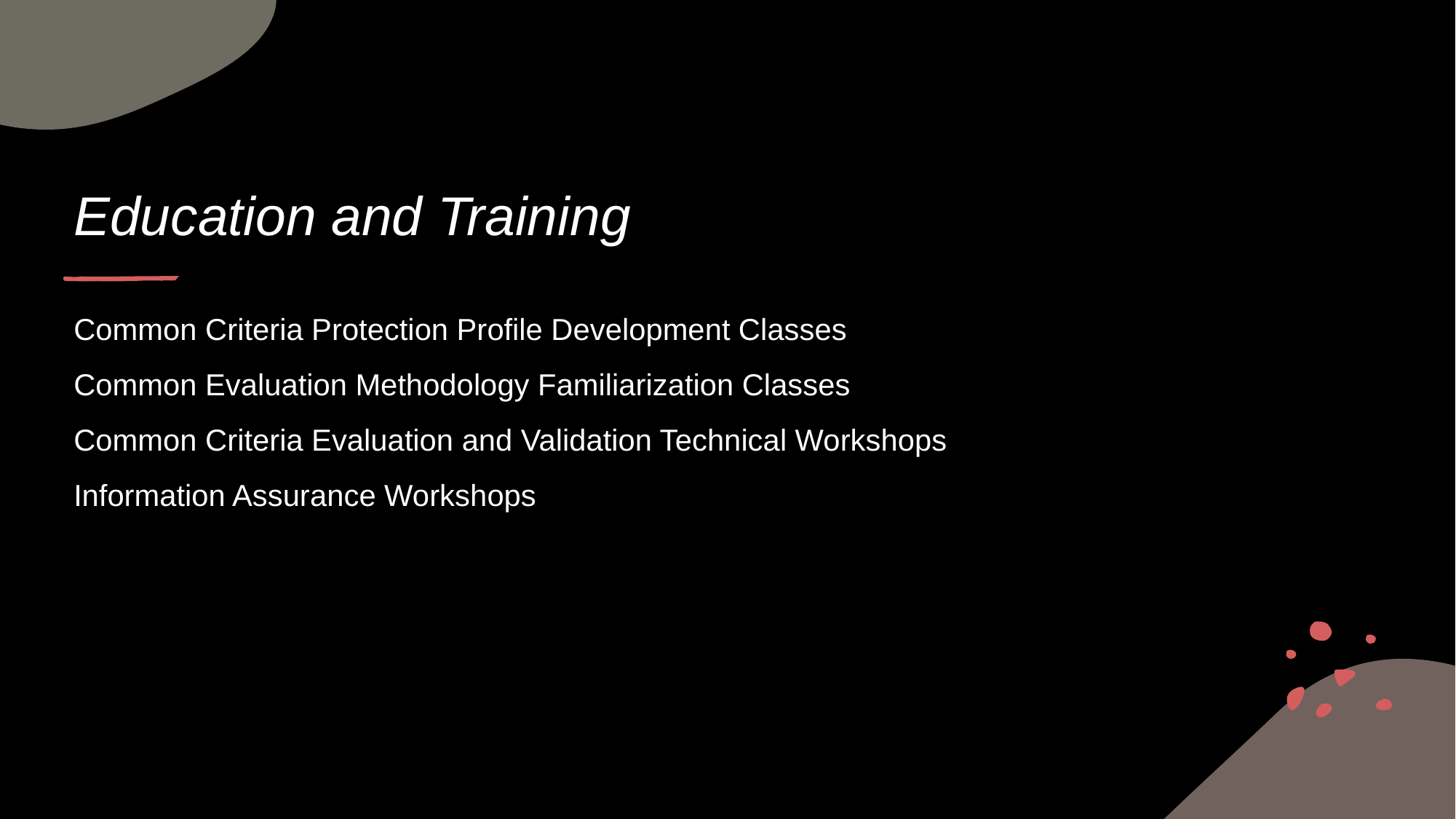

# Education and Training
Common Criteria Protection Profile Development Classes
Common Evaluation Methodology Familiarization Classes
Common Criteria Evaluation and Validation Technical Workshops
Information Assurance Workshops